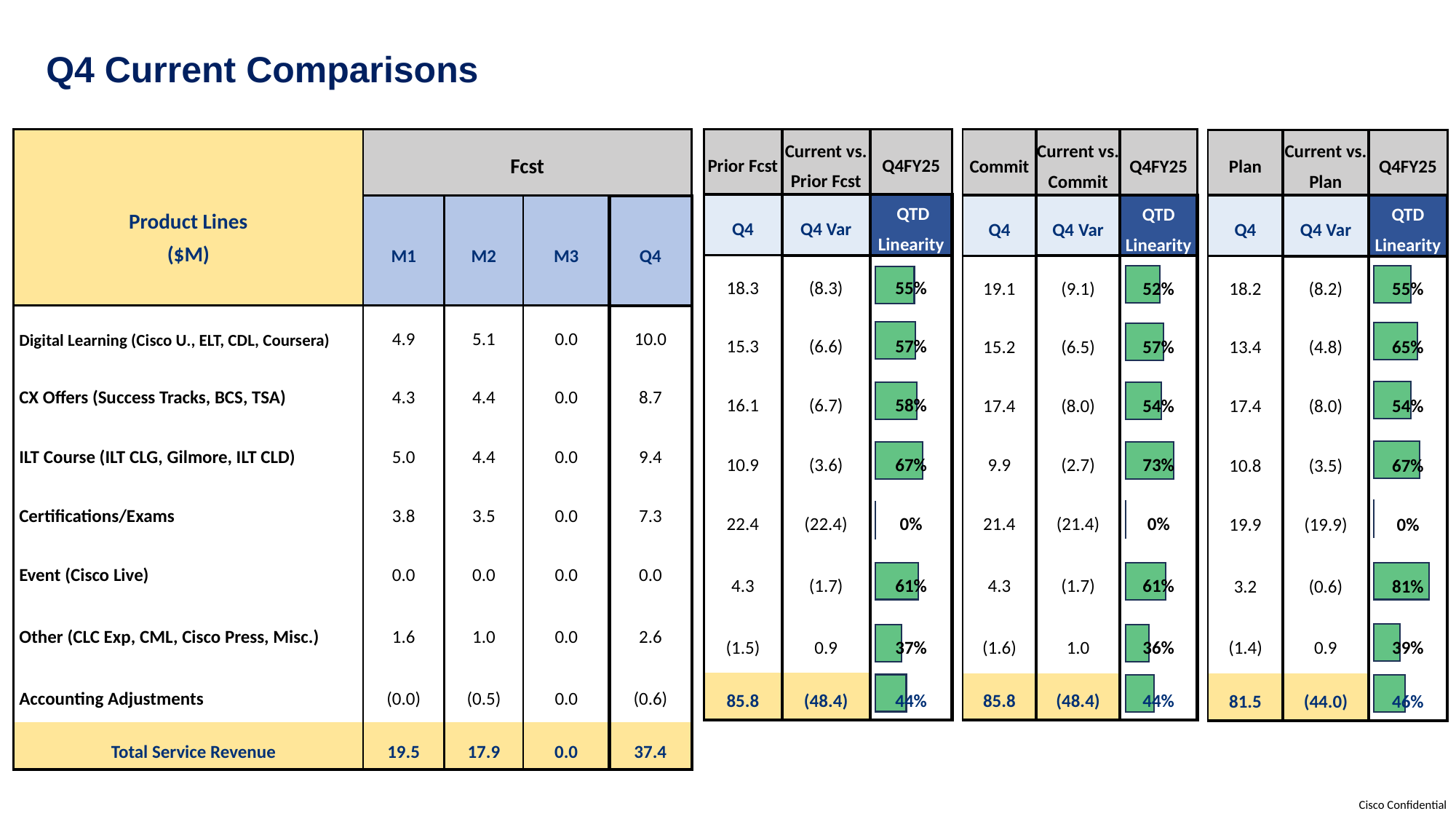

# Q4 Current Comparisons
| Prior Fcst | Current vs. Prior Fcst | Q4FY25 |
| --- | --- | --- |
| Q4 | Q4 Var | QTD Linearity |
| 18.3 | (8.3) | 55% |
| 15.3 | (6.6) | 57% |
| 16.1 | (6.7) | 58% |
| 10.9 | (3.6) | 67% |
| 22.4 | (22.4) | 0% |
| 4.3 | (1.7) | 61% |
| (1.5) | 0.9 | 37% |
| 85.8 | (48.4) | 44% |
| Product Lines ($M) | Fcst |  |  |  |
| --- | --- | --- | --- | --- |
|  | M1 | M2 | M3 | Q4 |
| Digital Learning (Cisco U., ELT, CDL, Coursera) | 4.9 | 5.1 | 0.0 | 10.0 |
| CX Offers (Success Tracks, BCS, TSA) | 4.3 | 4.4 | 0.0 | 8.7 |
| ILT Course (ILT CLG, Gilmore, ILT CLD) | 5.0 | 4.4 | 0.0 | 9.4 |
| Certifications/Exams | 3.8 | 3.5 | 0.0 | 7.3 |
| Event (Cisco Live) | 0.0 | 0.0 | 0.0 | 0.0 |
| Other (CLC Exp, CML, Cisco Press, Misc.) | 1.6 | 1.0 | 0.0 | 2.6 |
| Accounting Adjustments | (0.0) | (0.5) | 0.0 | (0.6) |
| Total Service Revenue | 19.5 | 17.9 | 0.0 | 37.4 |
| Commit | Current vs. Commit | Q4FY25 |
| --- | --- | --- |
| Q4 | Q4 Var | QTD Linearity |
| 19.1 | (9.1) | 52% |
| 15.2 | (6.5) | 57% |
| 17.4 | (8.0) | 54% |
| 9.9 | (2.7) | 73% |
| 21.4 | (21.4) | 0% |
| 4.3 | (1.7) | 61% |
| (1.6) | 1.0 | 36% |
| 85.8 | (48.4) | 44% |
| Plan | Current vs. Plan | Q4FY25 |
| --- | --- | --- |
| Q4 | Q4 Var | QTD Linearity |
| 18.2 | (8.2) | 55% |
| 13.4 | (4.8) | 65% |
| 17.4 | (8.0) | 54% |
| 10.8 | (3.5) | 67% |
| 19.9 | (19.9) | 0% |
| 3.2 | (0.6) | 81% |
| (1.4) | 0.9 | 39% |
| 81.5 | (44.0) | 46% |